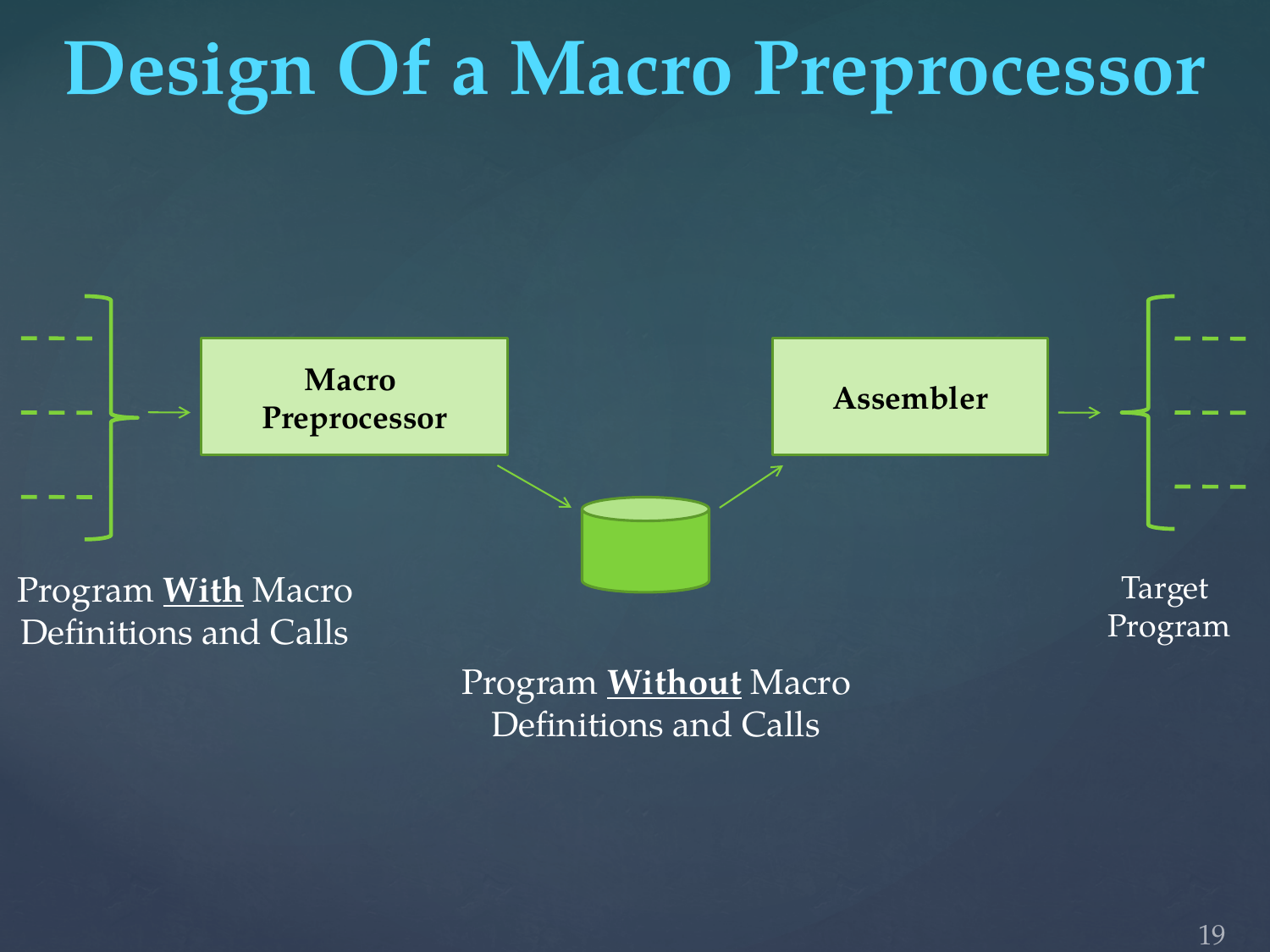

Design Of a Macro Preprocessor

Macro
Preprocessor
Assembler

Program With Macro Definitions and Calls
Target
Program
Program Without Macro Definitions and Calls
19